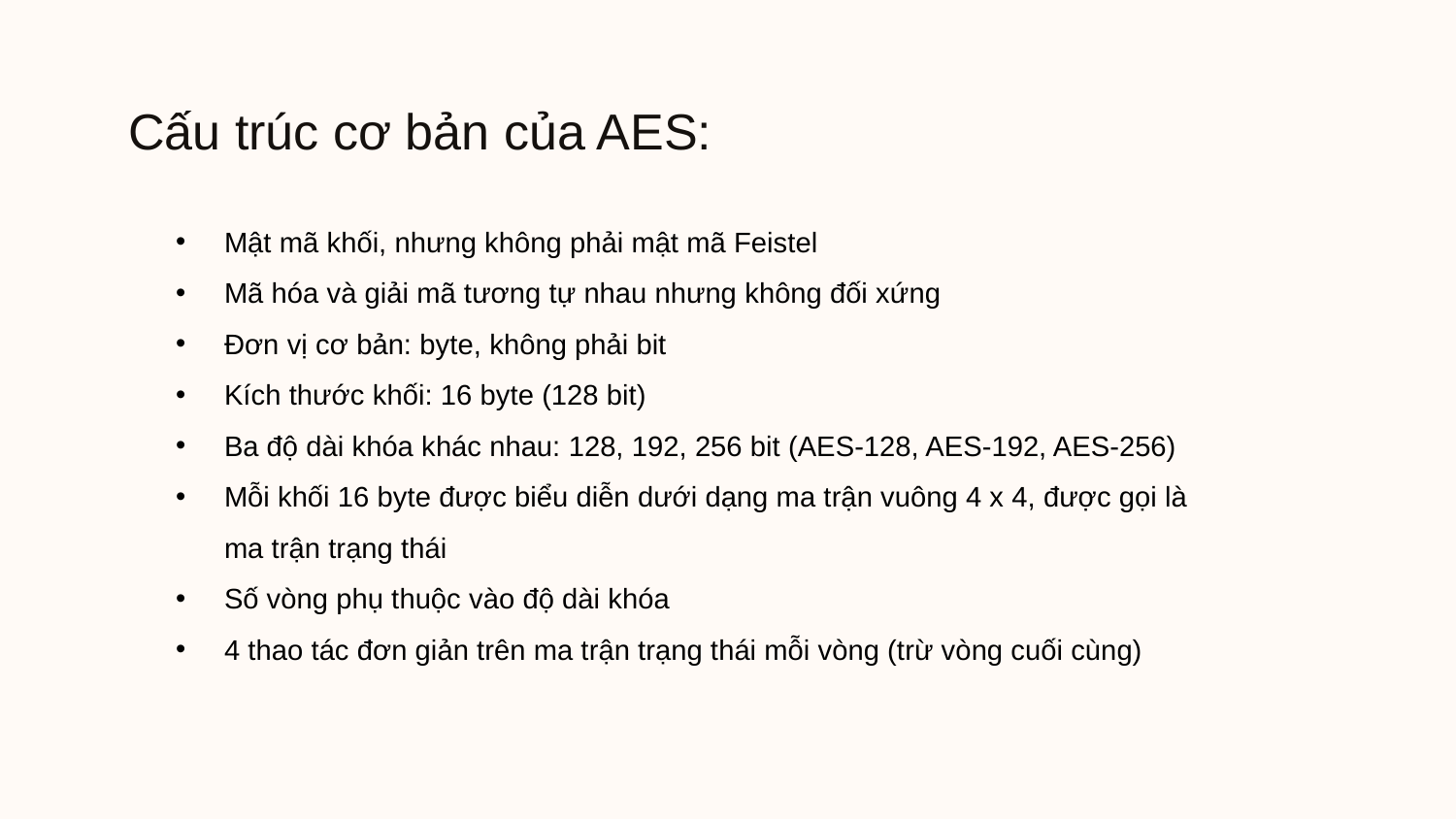

# Cấu trúc cơ bản của AES:​
Mật mã khối, nhưng không phải mật mã Feistel
Mã hóa và giải mã tương tự nhau nhưng không đối xứng
Đơn vị cơ bản: byte, không phải bit​
Kích thước khối: 16 byte (128 bit)​
Ba độ dài khóa khác nhau: 128, 192, 256 bit (AES-128, AES-192, AES-256) ​
Mỗi khối 16 byte được biểu diễn dưới dạng ma trận vuông 4 x 4, được gọi là ma trận trạng thái​
Số vòng phụ thuộc vào độ dài khóa​
4 thao tác đơn giản trên ma trận trạng thái mỗi vòng (trừ vòng cuối cùng)